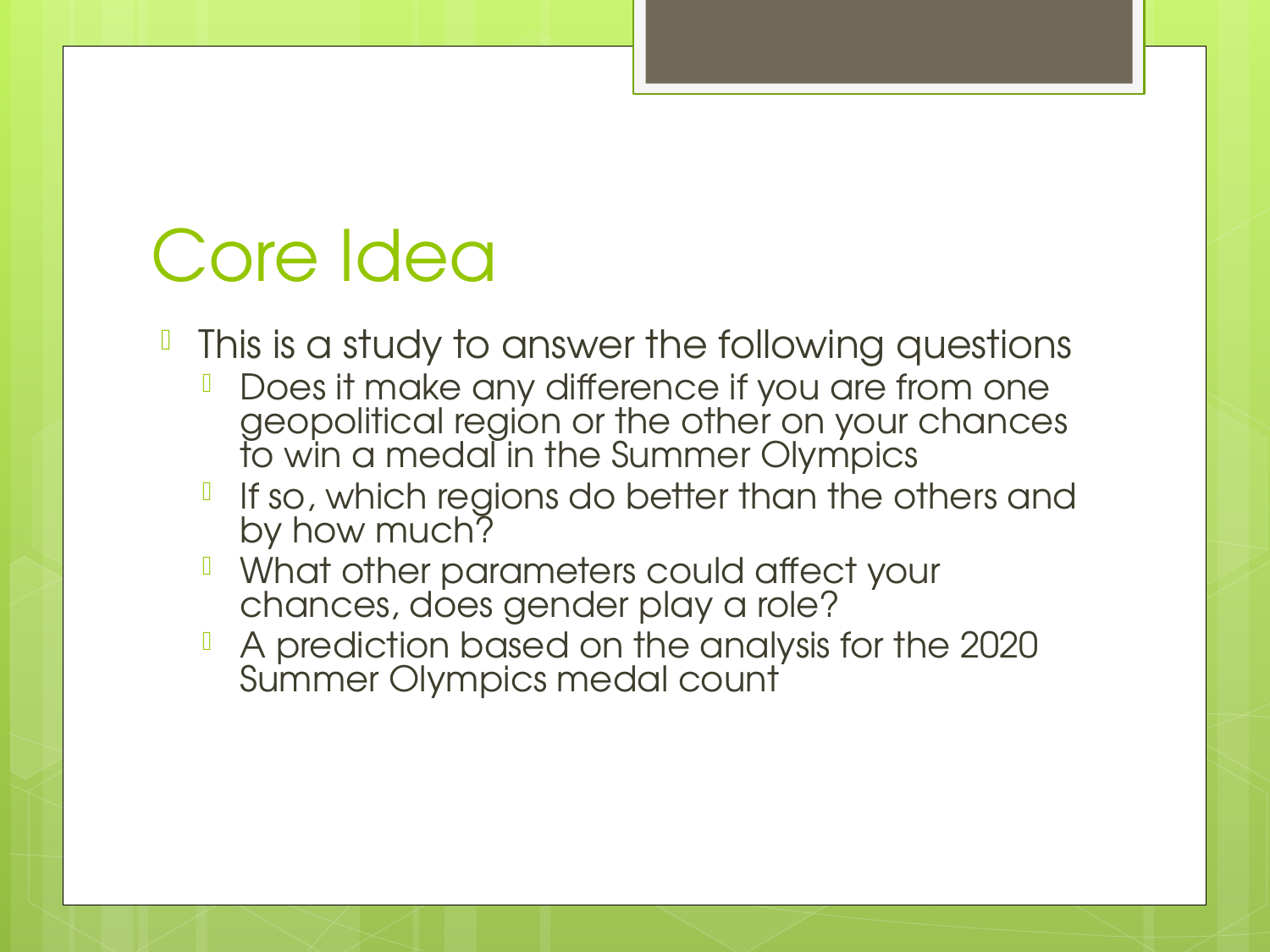

# Core Idea
This is a study to answer the following questions
Does it make any difference if you are from one geopolitical region or the other on your chances to win a medal in the Summer Olympics
If so, which regions do better than the others and by how much?
What other parameters could affect your chances, does gender play a role?
A prediction based on the analysis for the 2020 Summer Olympics medal count